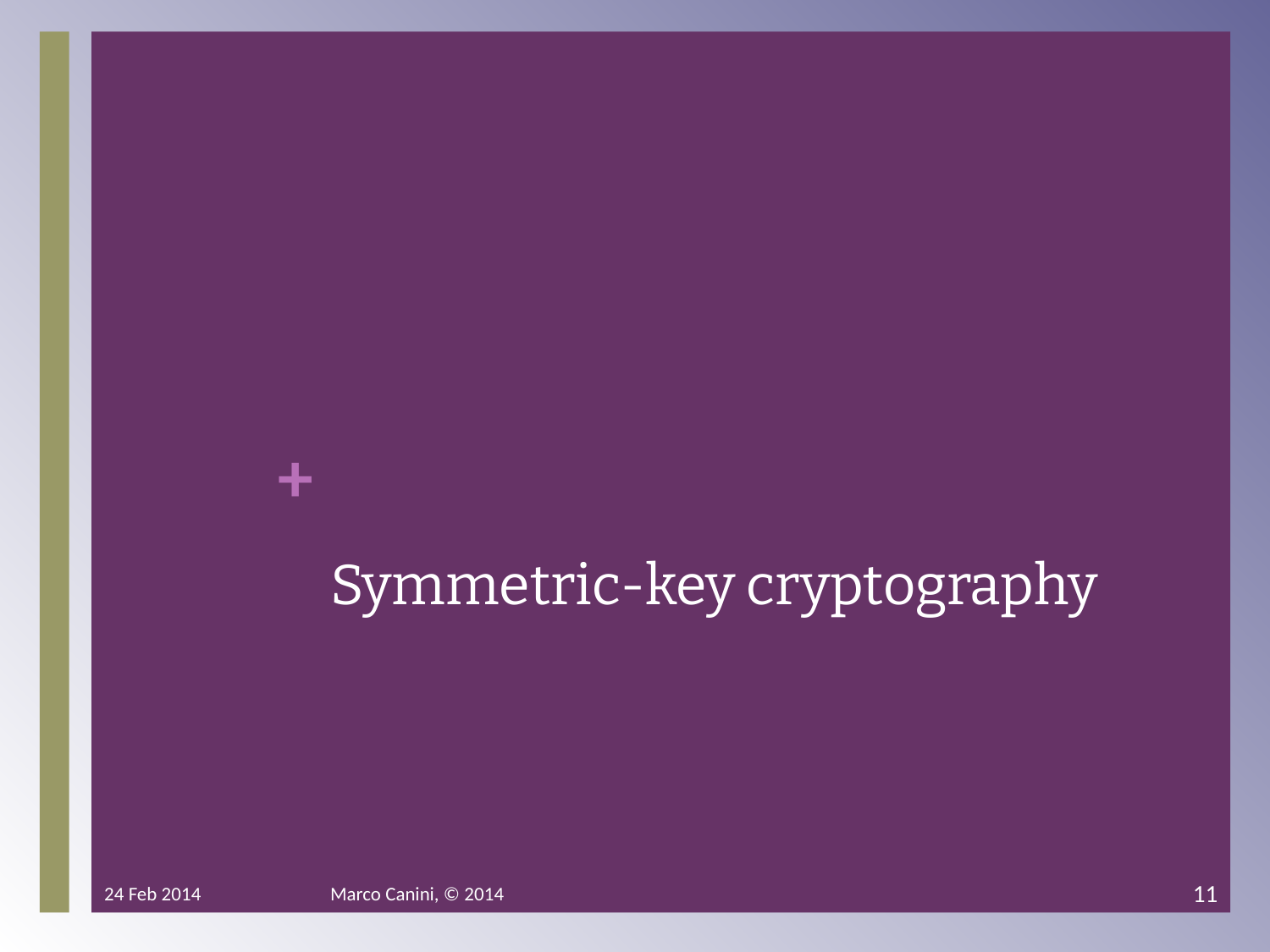

# Symmetric-key cryptography

24 Feb 2014
Marco Canini, © 2014
11